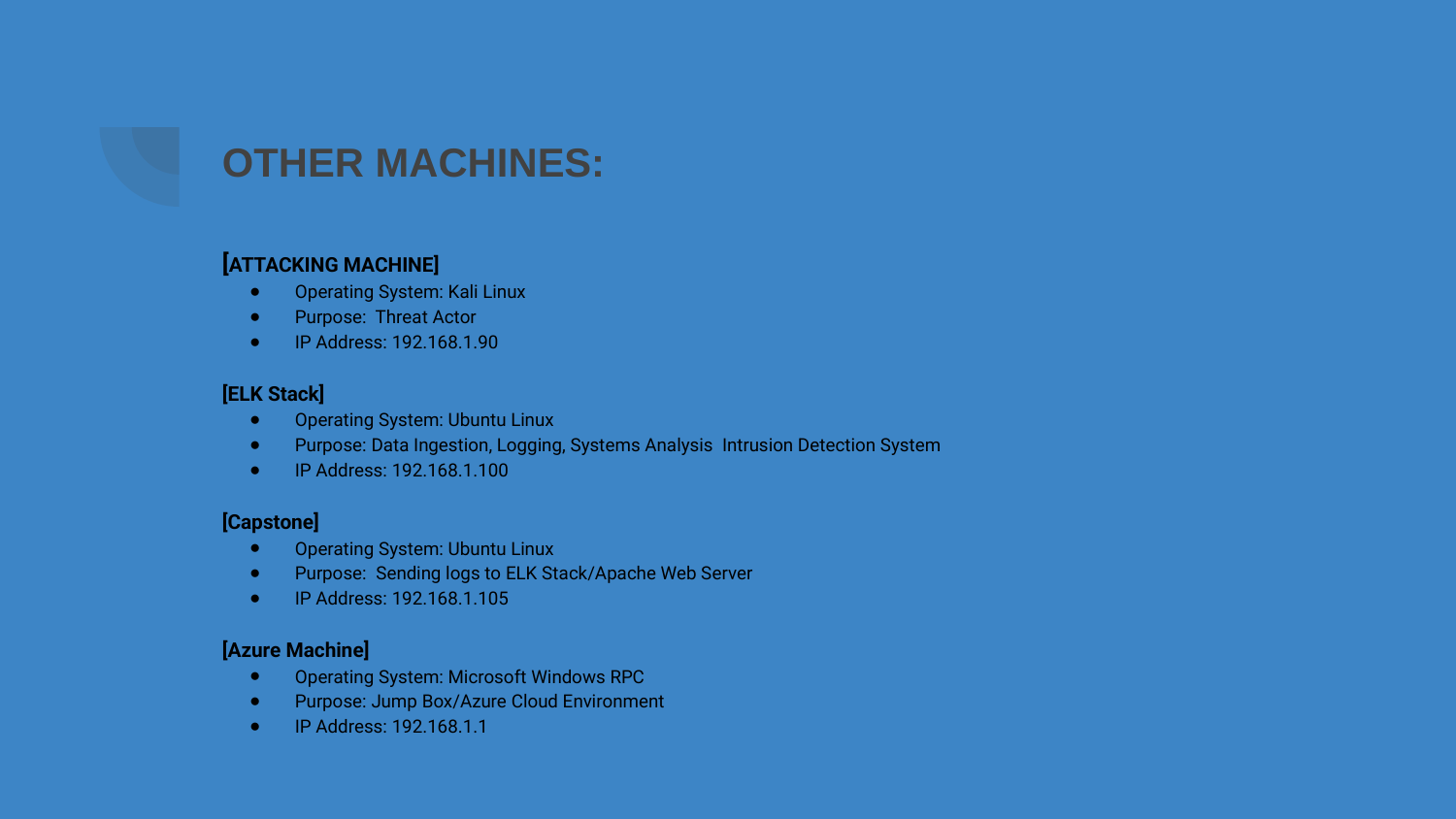

# OTHER MACHINES:
[ATTACKING MACHINE]
Operating System: Kali Linux
Purpose:  Threat Actor
IP Address: 192.168.1.90

[ELK Stack]
Operating System: Ubuntu Linux
Purpose: Data Ingestion, Logging, Systems Analysis  Intrusion Detection System
IP Address: 192.168.1.100

[Capstone]
Operating System: Ubuntu Linux
Purpose:  Sending logs to ELK Stack/Apache Web Server
IP Address: 192.168.1.105

[Azure Machine]
Operating System: Microsoft Windows RPC
Purpose: Jump Box/Azure Cloud Environment
IP Address: 192.168.1.1